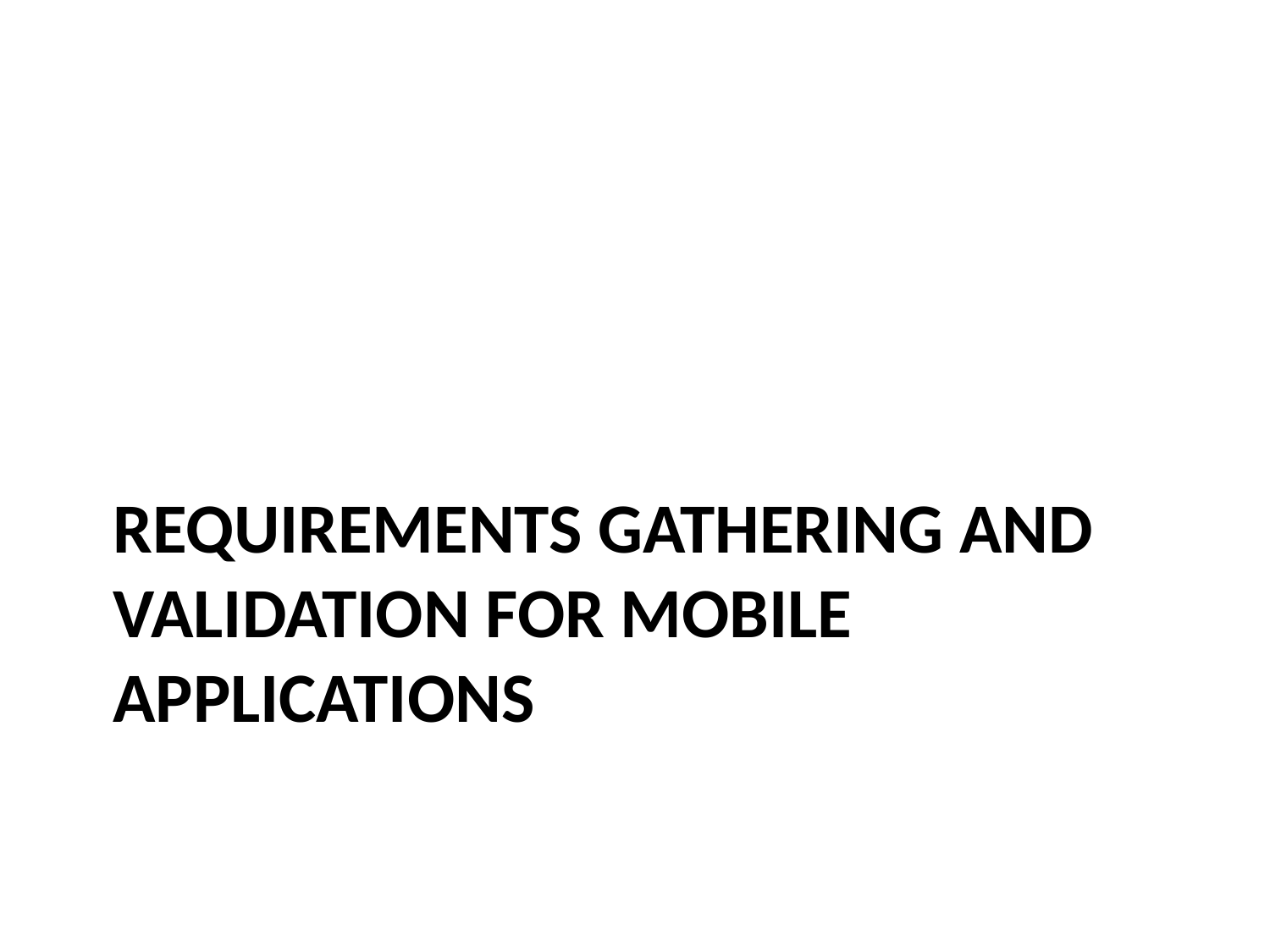

# Requirements gathering and validation for mobile applications